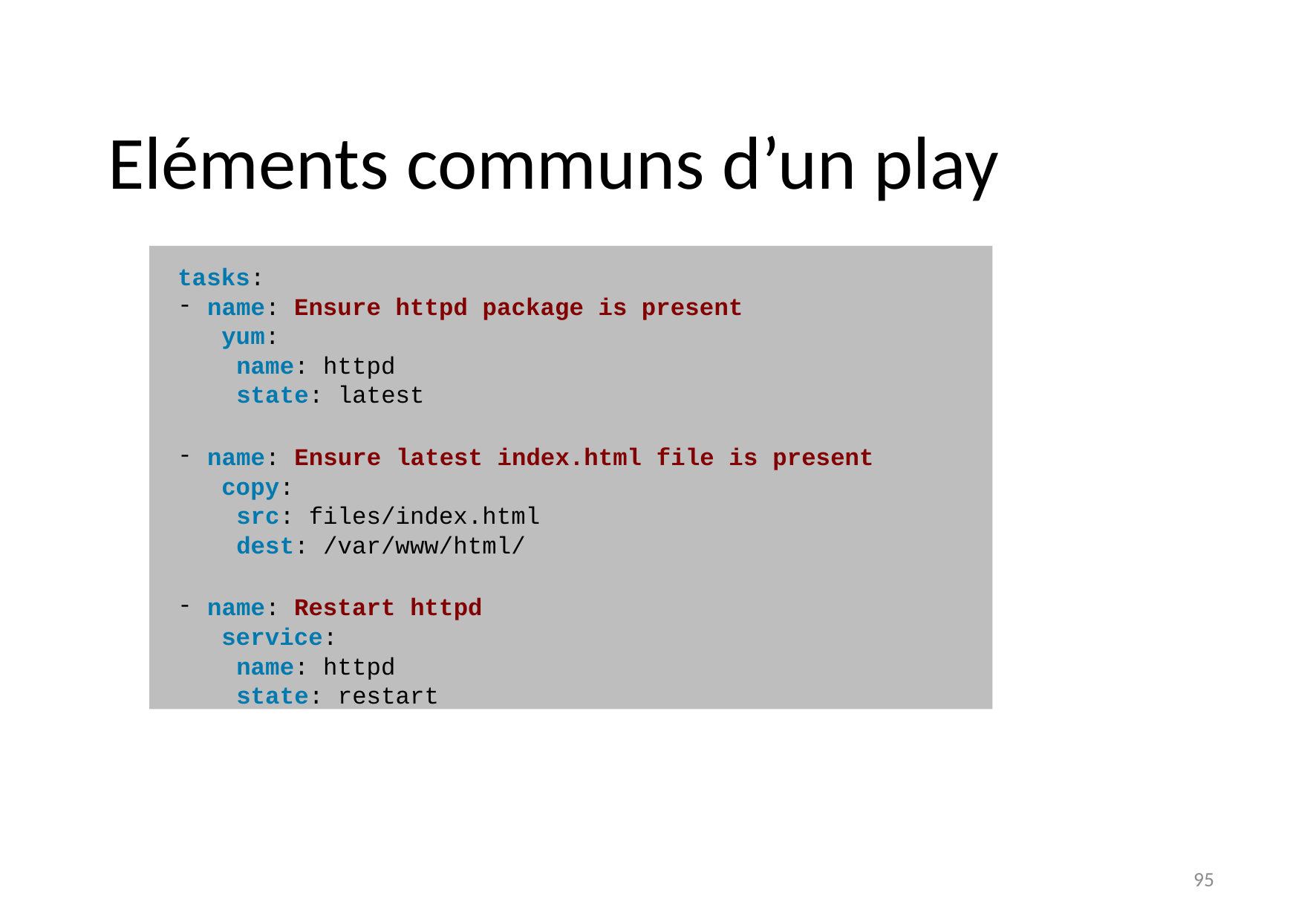

# Eléments communs d’un play
tasks:
name: Ensure httpd package is present  yum:
name: httpd
state: latest

name: Ensure latest index.html file is present  copy:
src: files/index.html
dest: /var/www/html/

name: Restart httpd  service:
name: httpd
state: restart
95